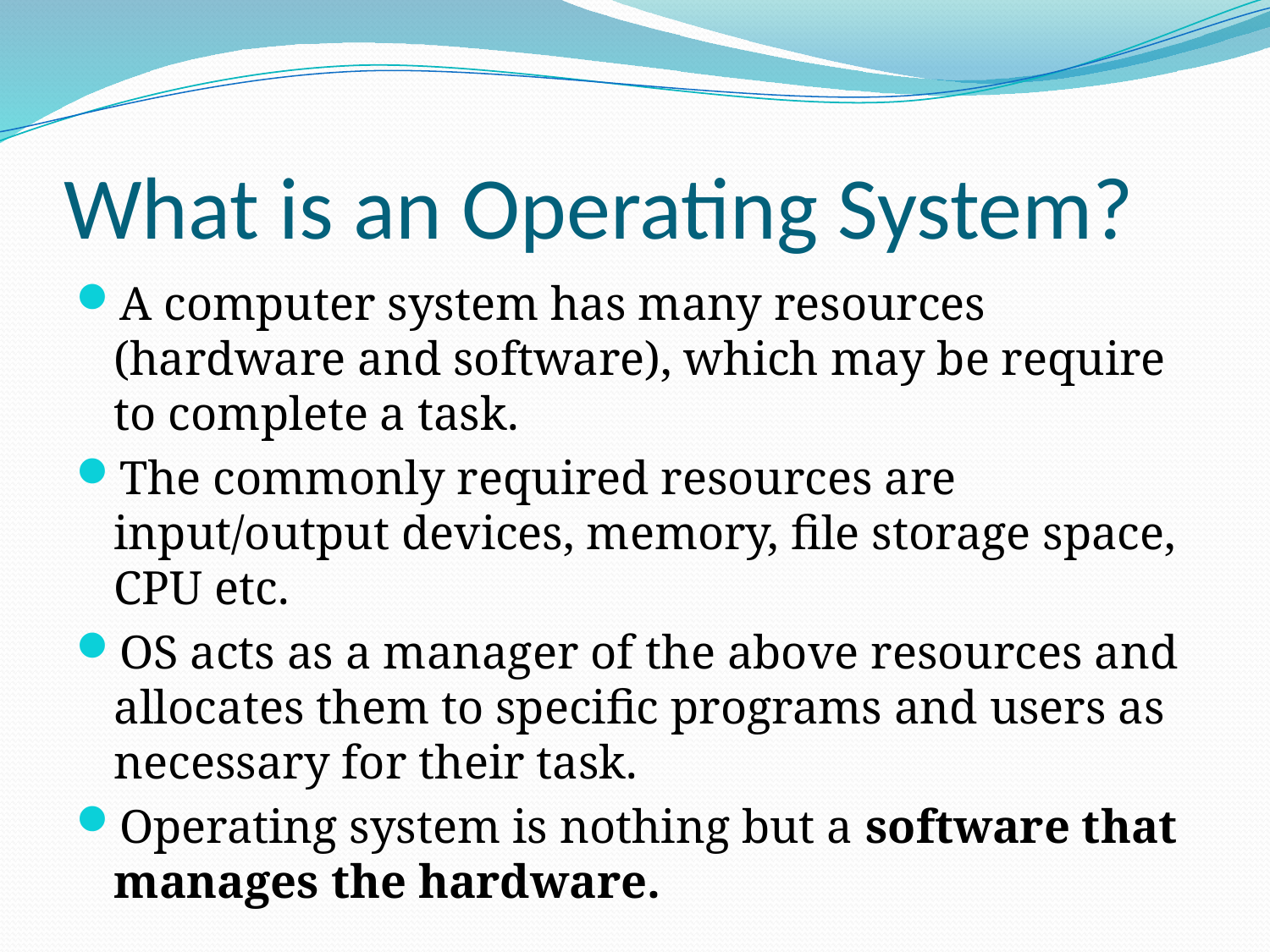

# What is an Operating System?
A computer system has many resources (hardware and software), which may be require to complete a task.
The commonly required resources are input/output devices, memory, file storage space, CPU etc.
OS acts as a manager of the above resources and allocates them to specific programs and users as necessary for their task.
Operating system is nothing but a software that manages the hardware.